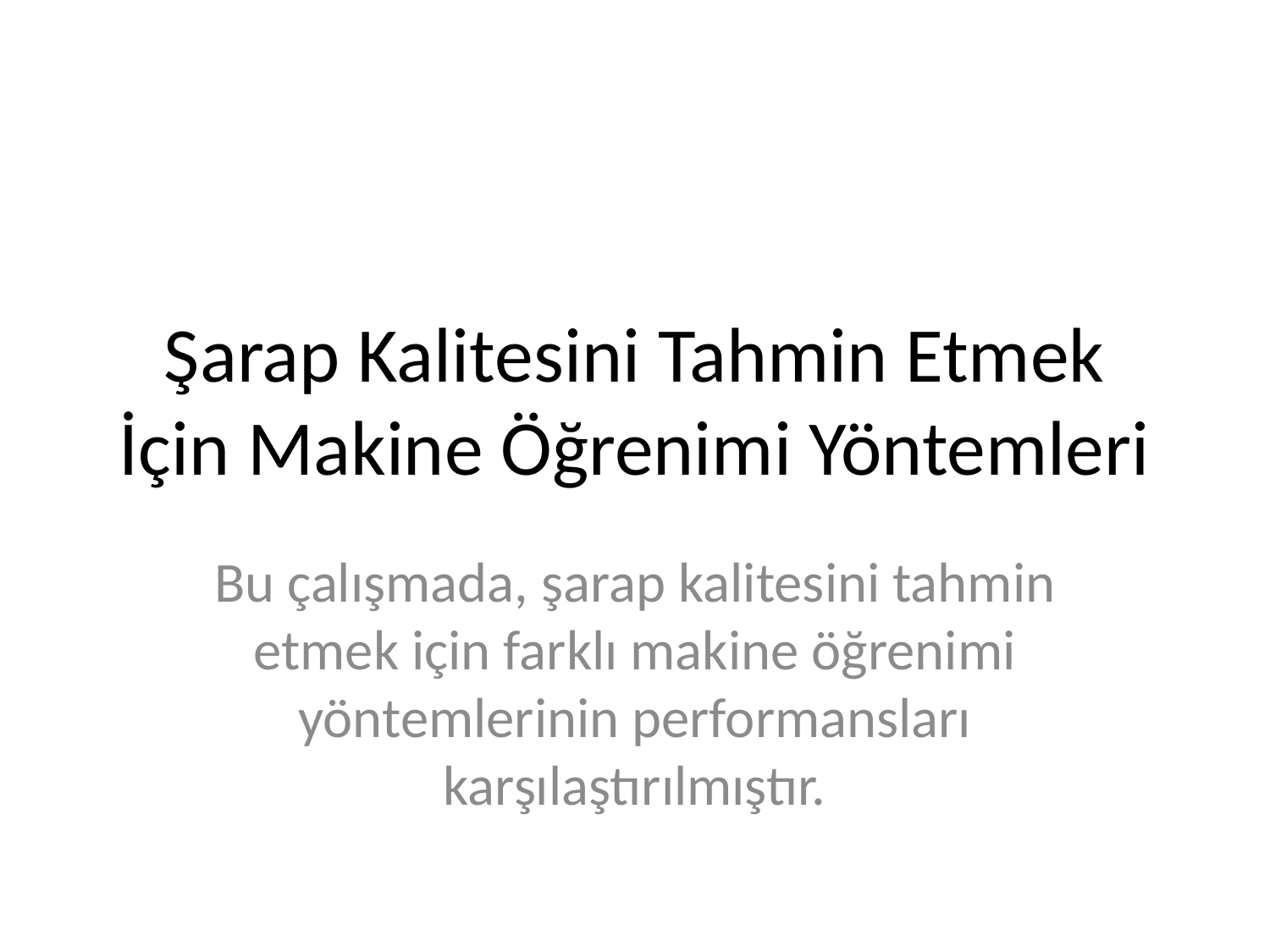

# Şarap Kalitesini Tahmin Etmek İçin Makine Öğrenimi Yöntemleri
Bu çalışmada, şarap kalitesini tahmin etmek için farklı makine öğrenimi yöntemlerinin performansları karşılaştırılmıştır.